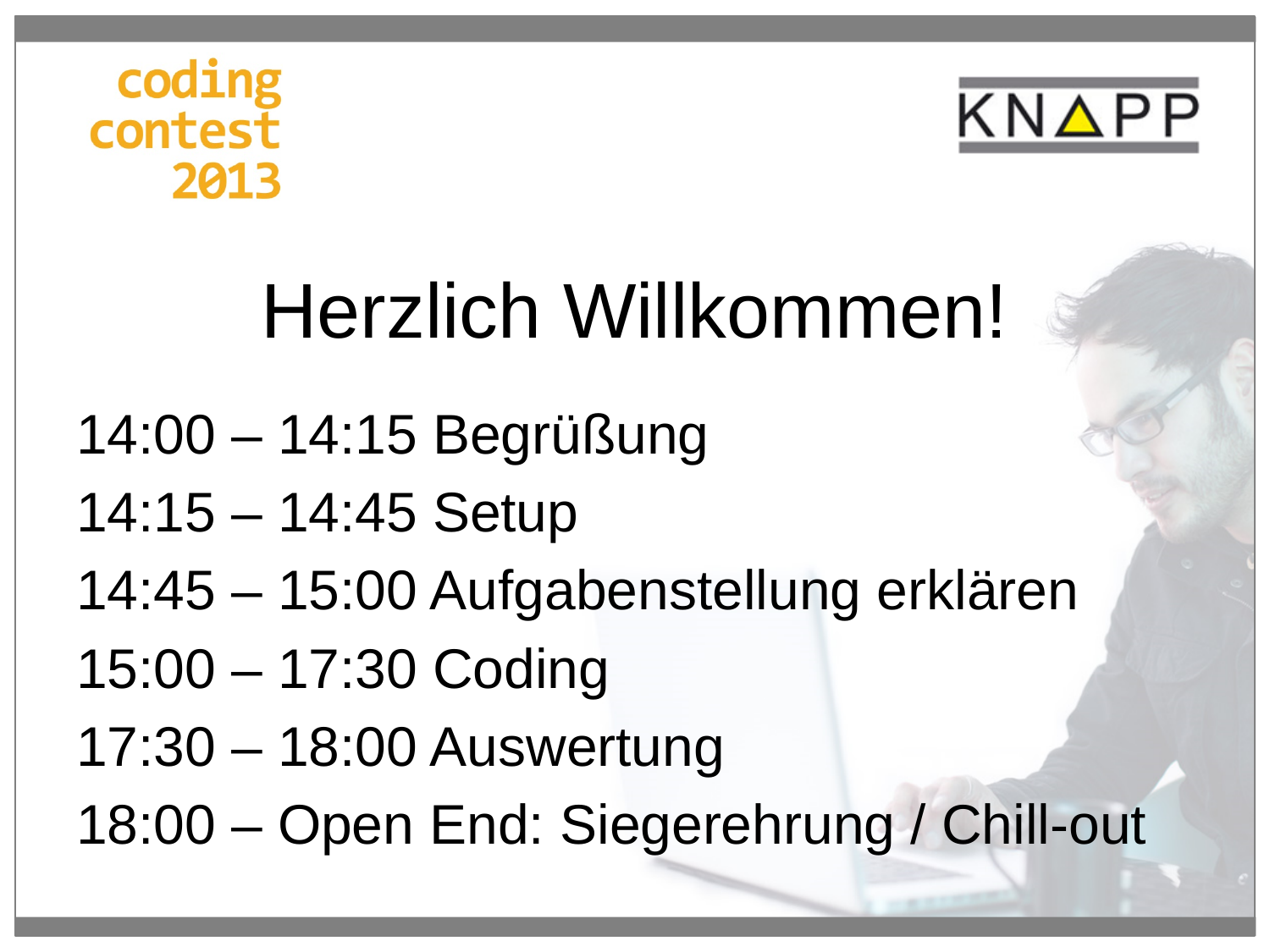

# Herzlich Willkommen!
14:00 – 14:15 Begrüßung
14:15 – 14:45 Setup
14:45 – 15:00 Aufgabenstellung erklären
15:00 – 17:30 Coding
17:30 – 18:00 Auswertung
18:00 – Open End: Siegerehrung / Chill-out